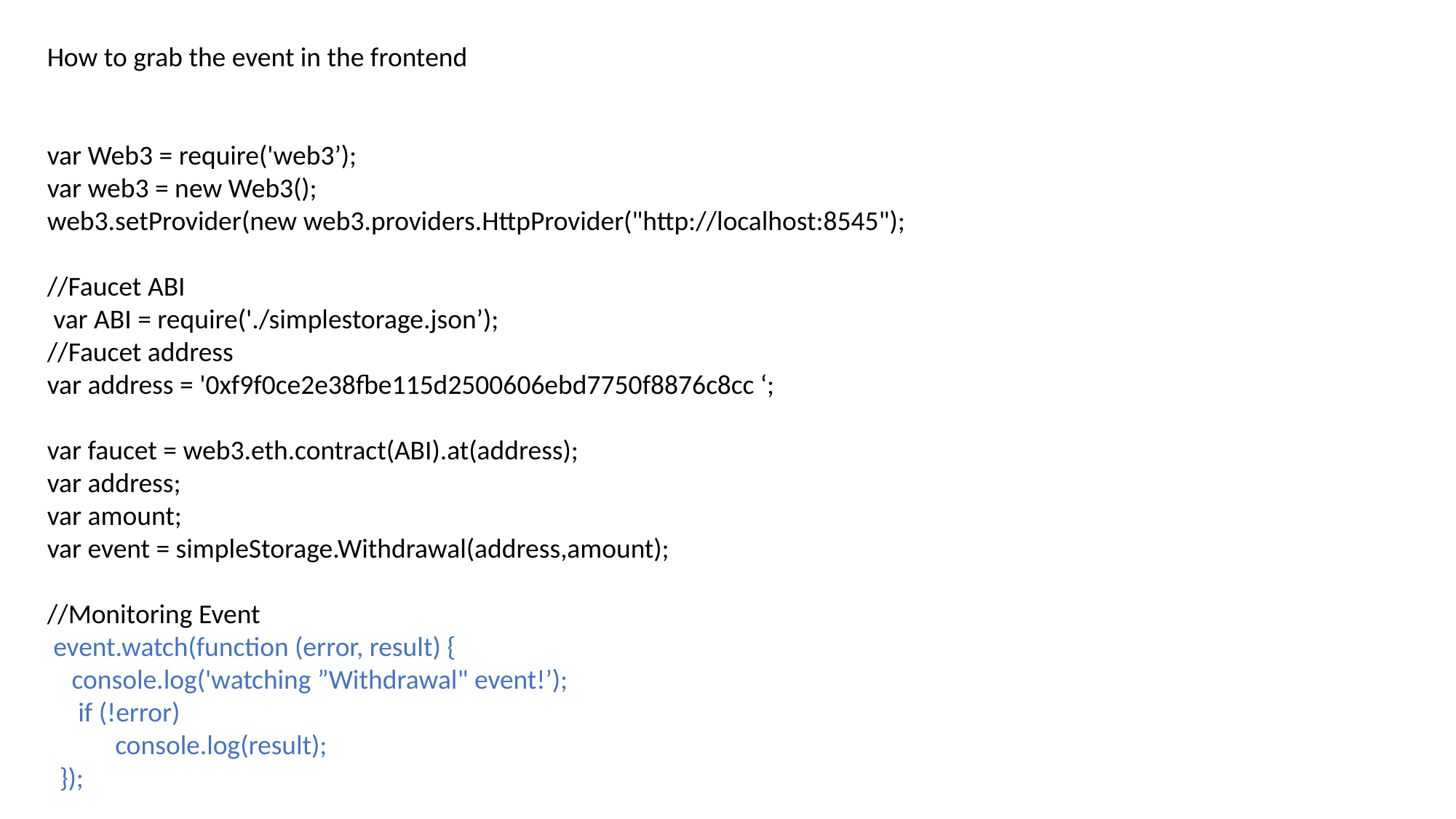

How to grab the event in the frontend

var Web3 = require('web3’);
var web3 = new Web3();
web3.setProvider(new web3.providers.HttpProvider("http://localhost:8545");

//Faucet ABI
 var ABI = require('./simplestorage.json’);
//Faucet address
var address = '0xf9f0ce2e38fbe115d2500606ebd7750f8876c8cc ‘;

var faucet = web3.eth.contract(ABI).at(address);
var address;
var amount;
var event = simpleStorage.Withdrawal(address,amount);

//Monitoring Event
 event.watch(function (error, result) {
    console.log('watching ”Withdrawal" event!’);
     if (!error)
           console.log(result);
  });